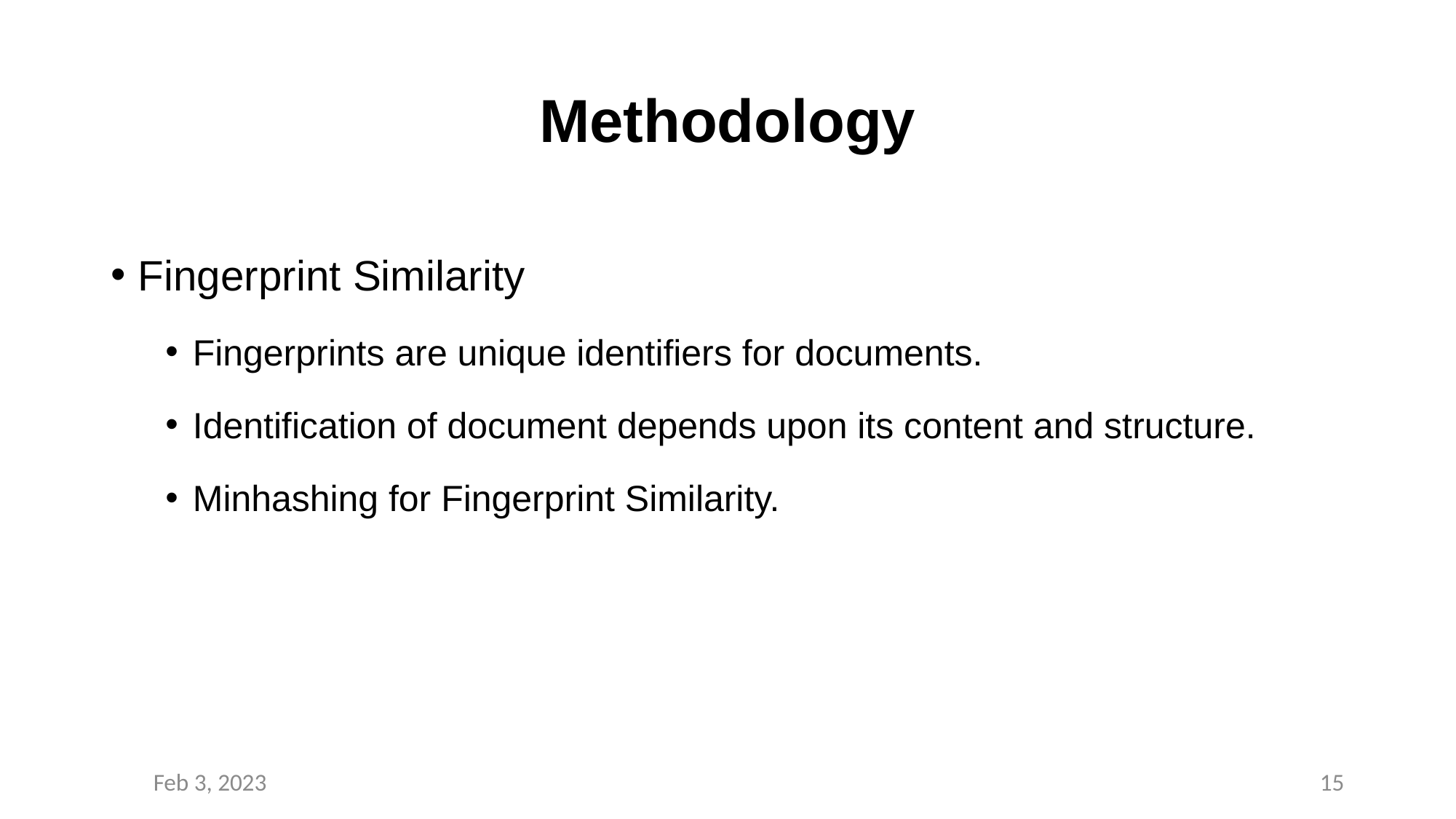

# Methodology
Fingerprint Similarity
Fingerprints are unique identifiers for documents.​
Identification of document depends upon its content and structure.​
Minhashing for Fingerprint Similarity.

Feb 3, 2023
15